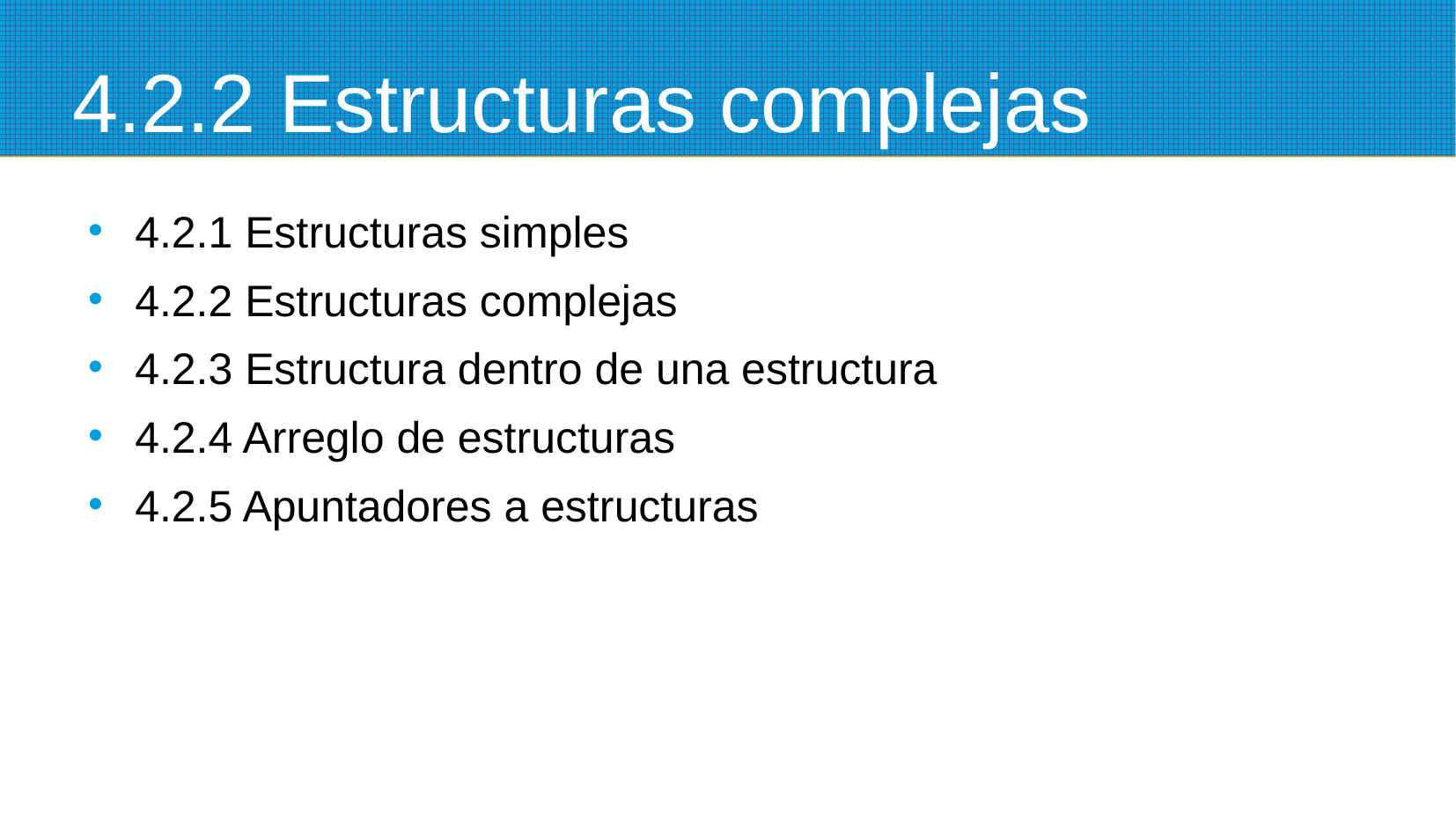

4.2.2 Estructuras complejas
4.2.1 Estructuras simples
4.2.2 Estructuras complejas
4.2.3 Estructura dentro de una estructura
4.2.4 Arreglo de estructuras
4.2.5 Apuntadores a estructuras